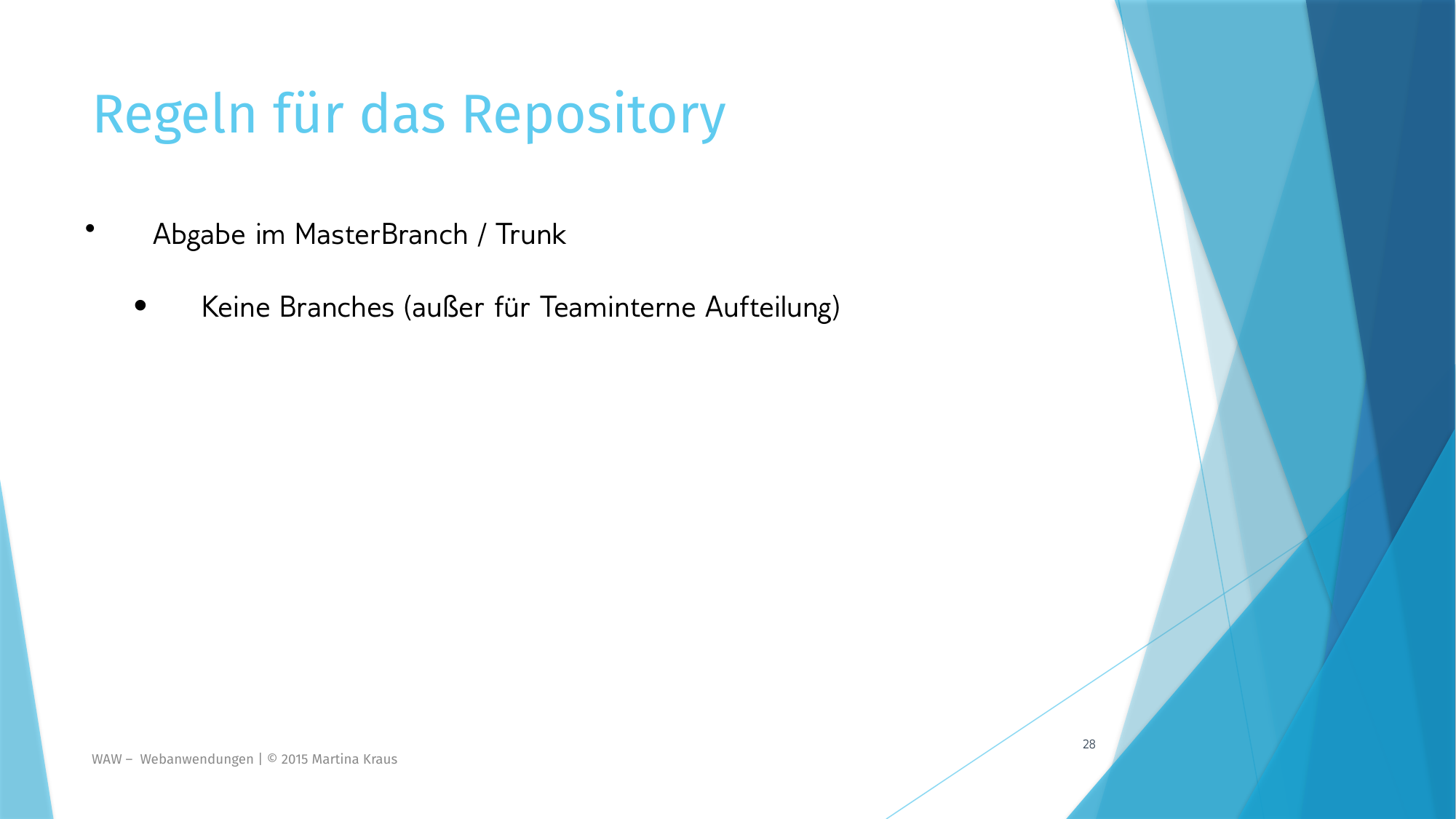

Regeln für das Repository
Abgabe im MasterBranch / Trunk
Keine Branches (außer für Teaminterne Aufteilung)
28
WAW –  Webanwendungen | © 2015 Martina Kraus